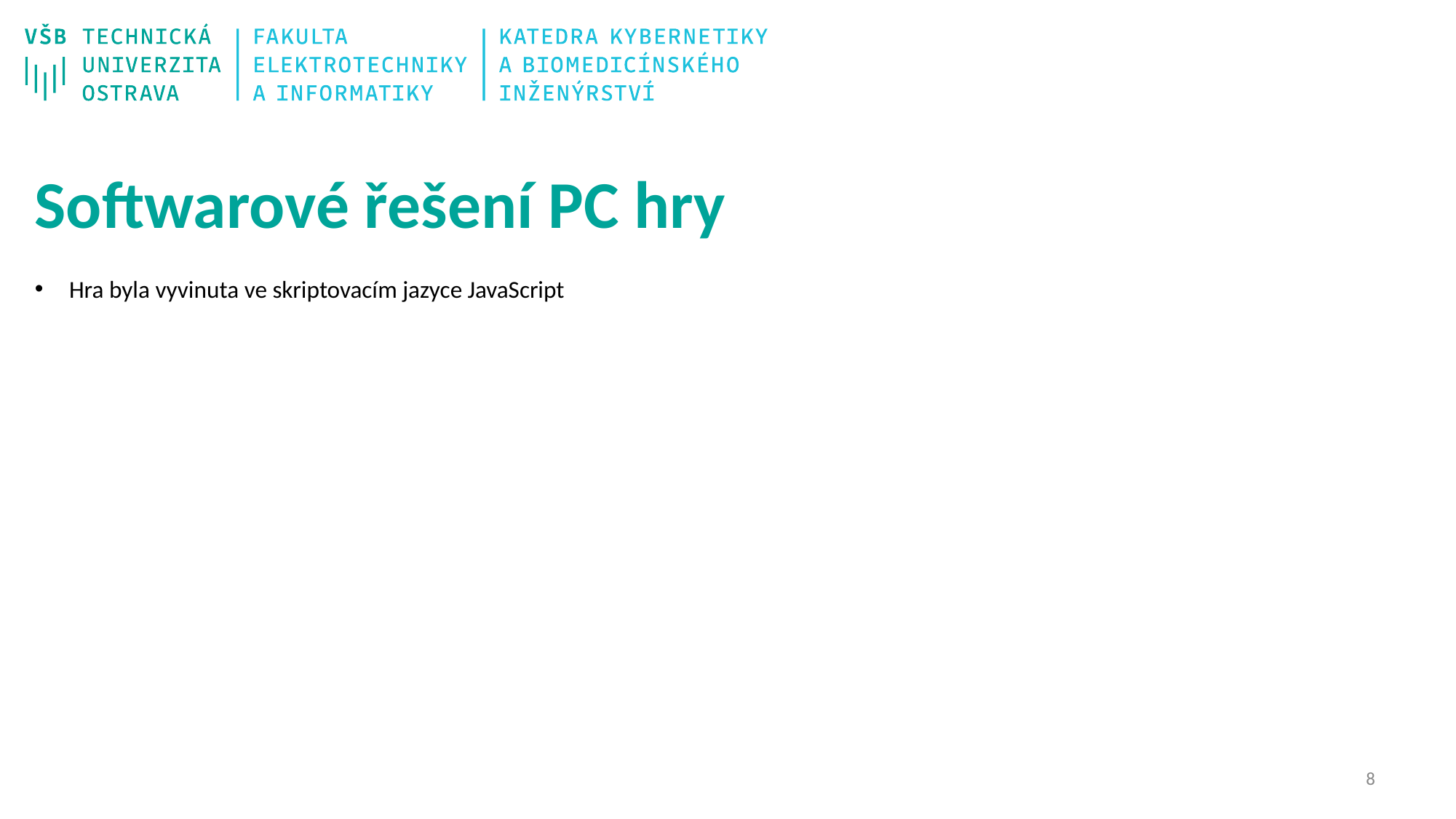

# Softwarové řešení PC hry
Hra byla vyvinuta ve skriptovacím jazyce JavaScript

8